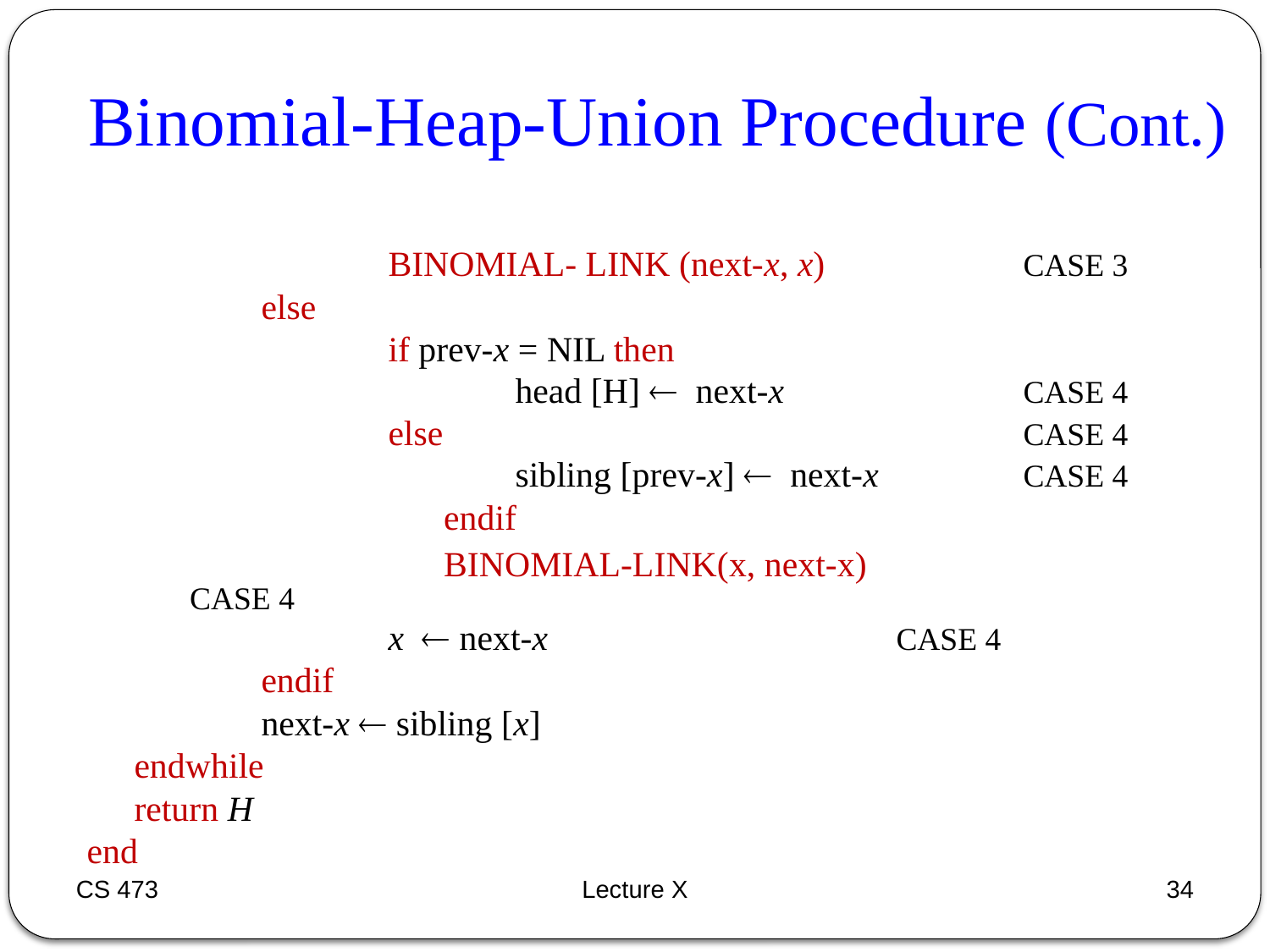

Binomial-Heap-Union Procedure (Cont.)
			BINOMIAL- LINK (next-x, x)         	CASE 3
		else
      		if prev-x = NIL then
          			head [H] ←  next-x                	CASE 4
       		else                                                       	CASE 4
          			sibling [prev-x] ←  next-x     	CASE 4
			endif
			BINOMIAL-LINK(x, next-x)          		CASE 4
 			x  ← next-x                                       	CASE 4
 		endif
   		next-x ← sibling [x]
	endwhile
	return H
end

CS 473
Lecture X
34